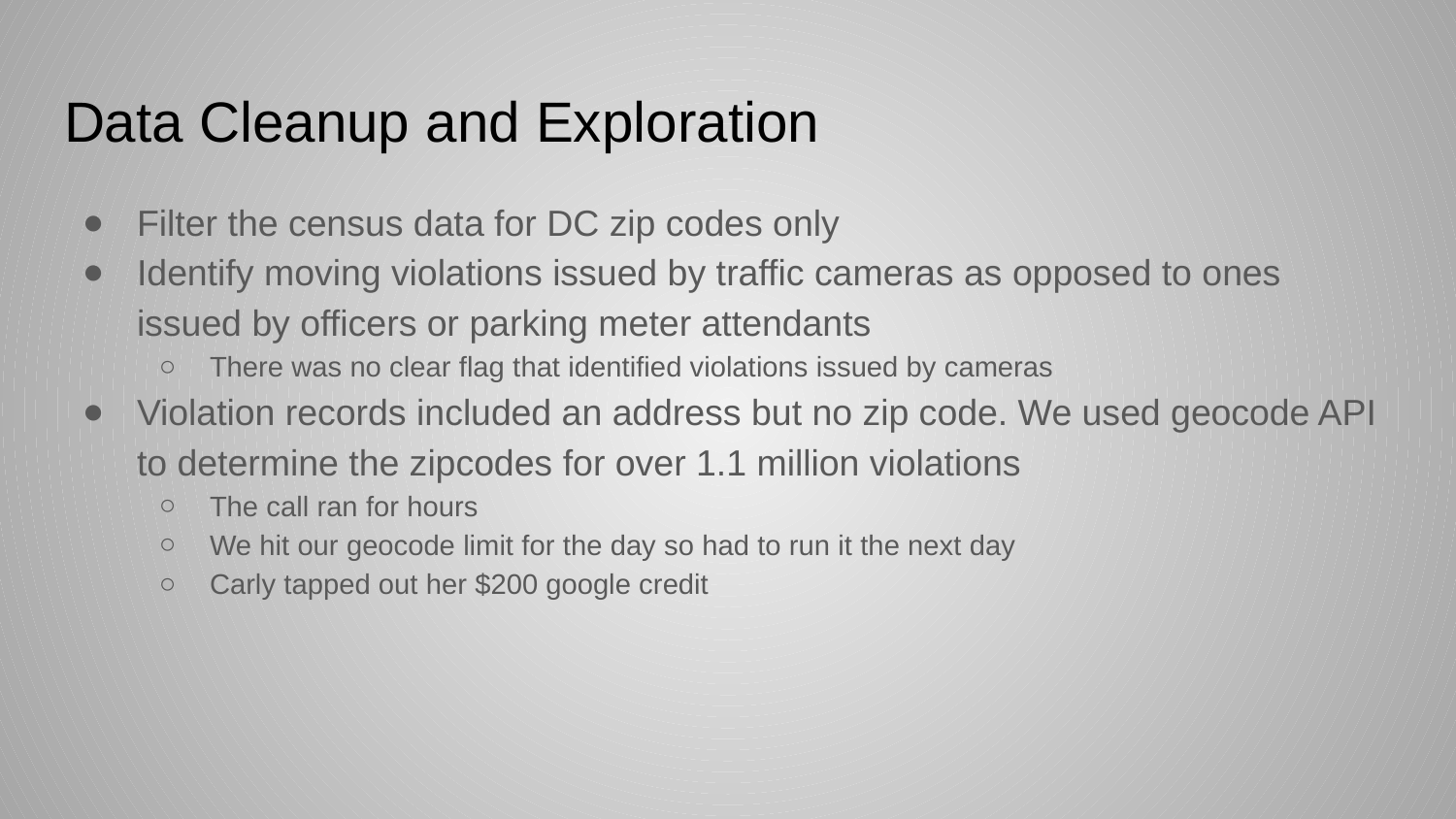

# Data Cleanup and Exploration
Filter the census data for DC zip codes only
Identify moving violations issued by traffic cameras as opposed to ones issued by officers or parking meter attendants
There was no clear flag that identified violations issued by cameras
Violation records included an address but no zip code. We used geocode API to determine the zipcodes for over 1.1 million violations
The call ran for hours
We hit our geocode limit for the day so had to run it the next day
Carly tapped out her $200 google credit